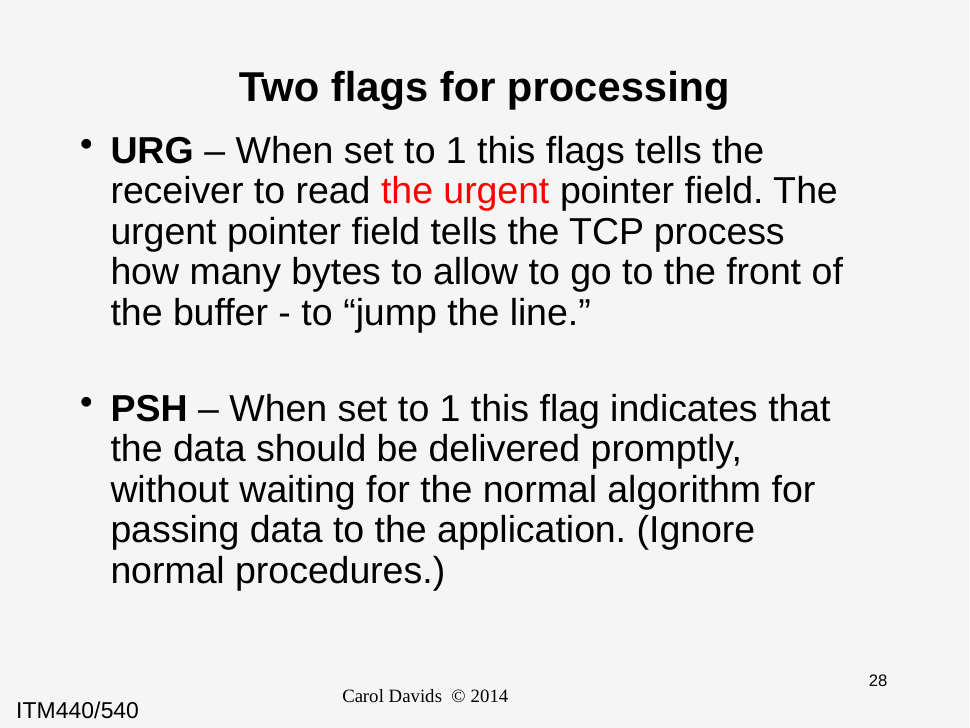

# Two flags for processing
URG – When set to 1 this flags tells the receiver to read the urgent pointer field. The urgent pointer field tells the TCP process how many bytes to allow to go to the front of the buffer - to “jump the line.”

PSH – When set to 1 this flag indicates that the data should be delivered promptly, without waiting for the normal algorithm for passing data to the application. (Ignore normal procedures.)
Carol Davids  © 2014